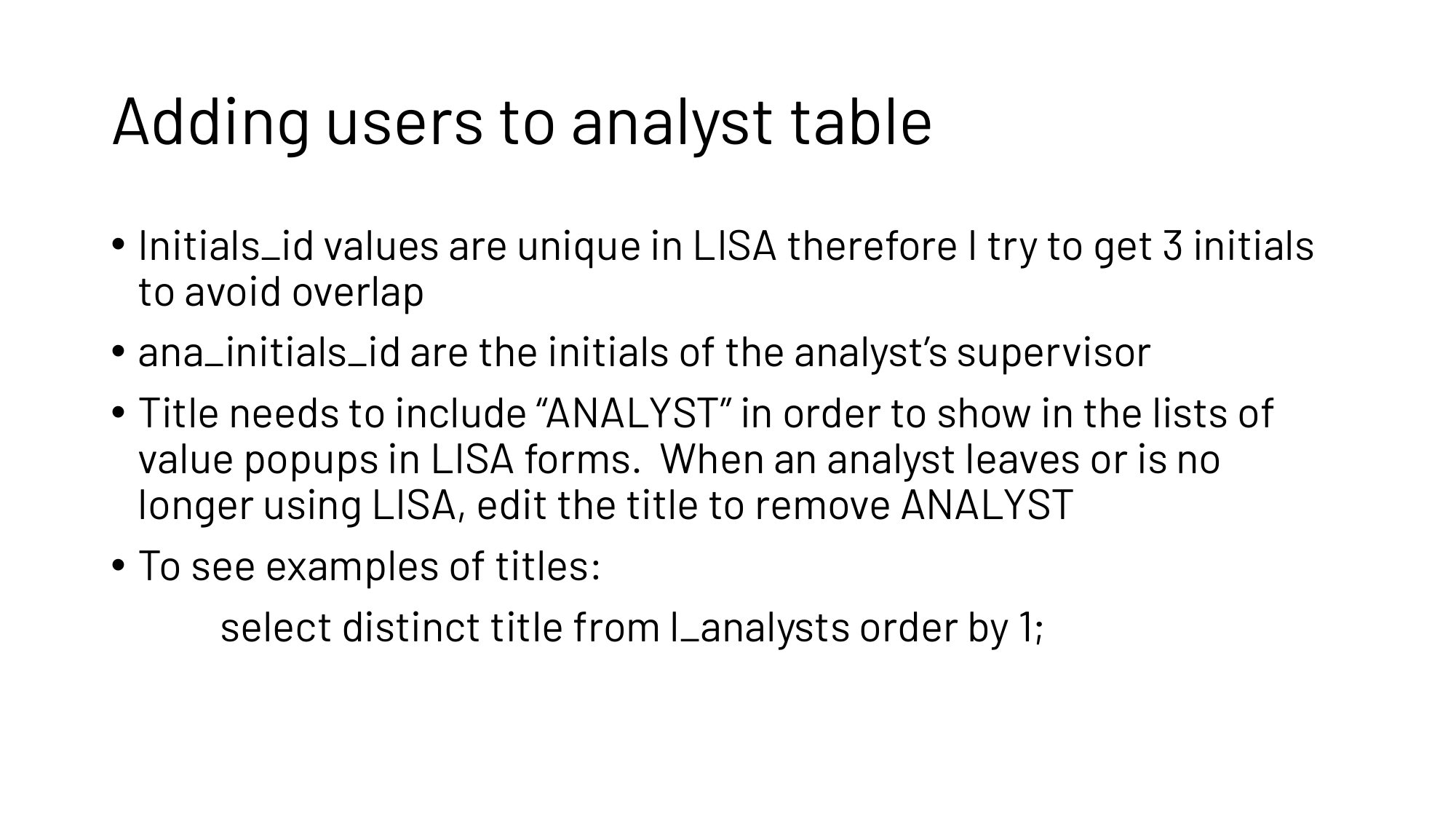

# Adding users to analyst table
Initials_id values are unique in LISA therefore I try to get 3 initials to avoid overlap
ana_initials_id are the initials of the analyst’s supervisor
Title needs to include “ANALYST” in order to show in the lists of value popups in LISA forms.  When an analyst leaves or is no longer using LISA, edit the title to remove ANALYST
To see examples of titles:
	select distinct title from l_analysts order by 1;